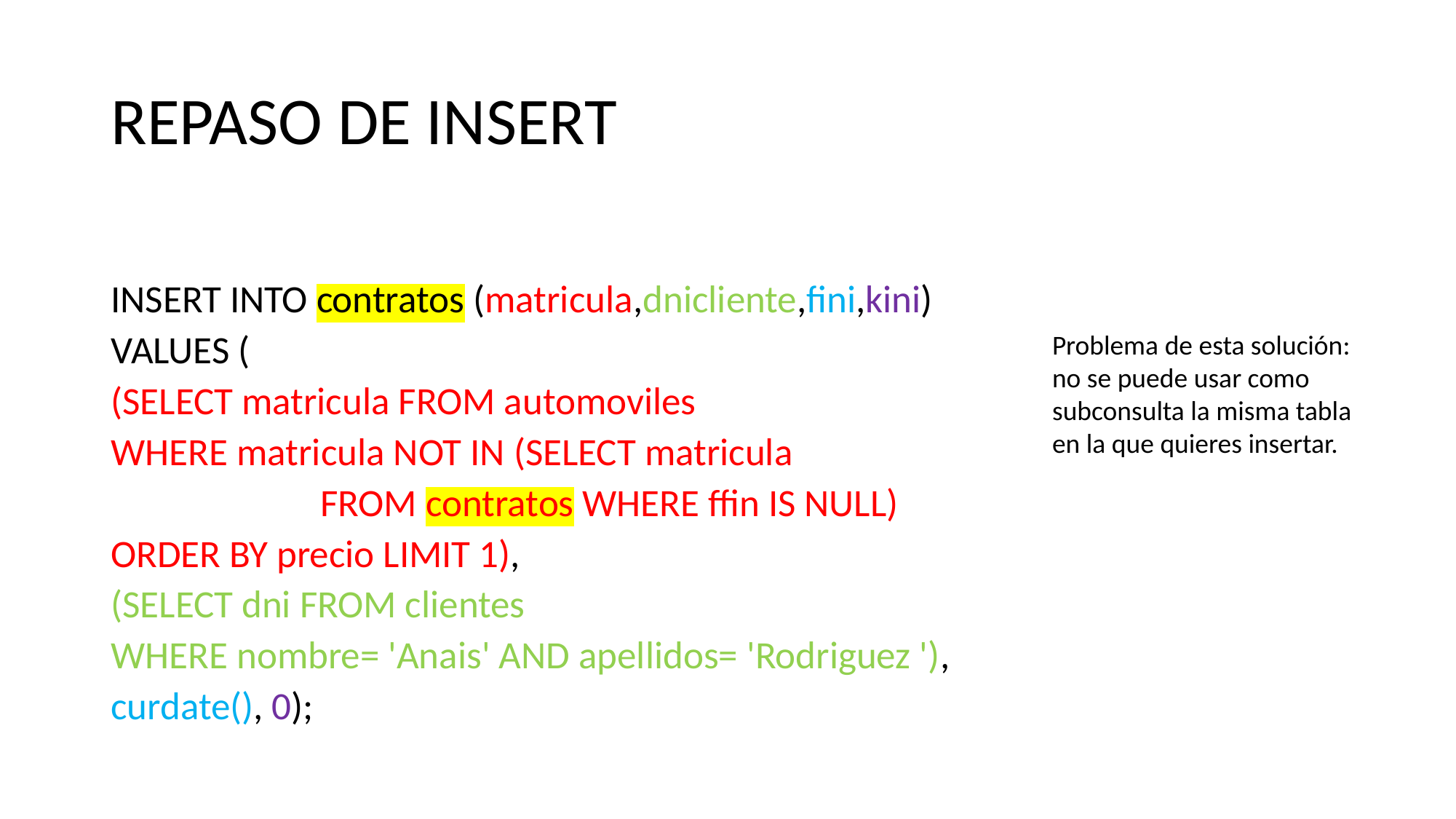

# REPASO DE INSERT

INSERT INTO contratos (matricula,dnicliente,fini,kini)
VALUES (
(SELECT matricula FROM automoviles
WHERE matricula NOT IN (SELECT matricula
                        FROM contratos WHERE ffin IS NULL)
ORDER BY precio LIMIT 1),
(SELECT dni FROM clientes
WHERE nombre= 'Anais' AND apellidos= 'Rodriguez '),
curdate(), 0);

Problema de esta solución: no se puede usar como subconsulta la misma tabla en la que quieres insertar.